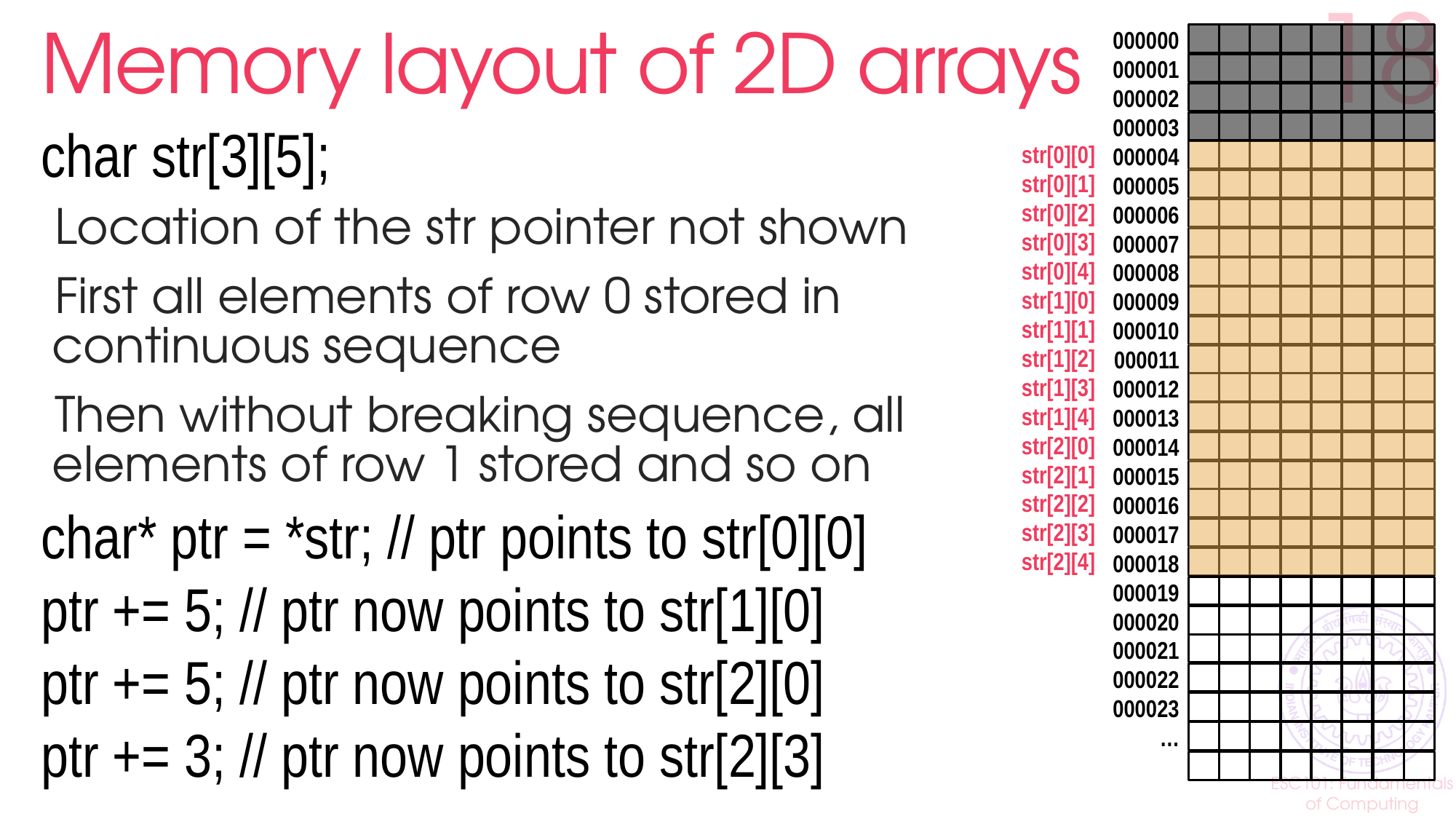

# Memory layout of 2D arrays
18
000000
000001
000002
000003
000004
000005
000006
000007
000008
000009
000010
000011
000012
000013
000014
000015
000016
000017
000018
000019
000020
000021
000022
000023
…

char str[3][5];
str[0][0]
str[0][1]
str[0][2]
str[0][3]
str[0][4]
str[1][0]
str[1][1]
str[1][2]
str[1][3]
str[1][4]
str[2][0]
str[2][1]
str[2][2]
str[2][3]
str[2][4]

Location of the str pointer not shown
First all elements of row 0 stored in continuous sequence
Then without breaking sequence, all elements of row 1 stored and so on
char* ptr = *str; // ptr points to str[0][0]
ptr += 5; // ptr now points to str[1][0]
ptr += 5; // ptr now points to str[2][0]
ptr += 3; // ptr now points to str[2][3]